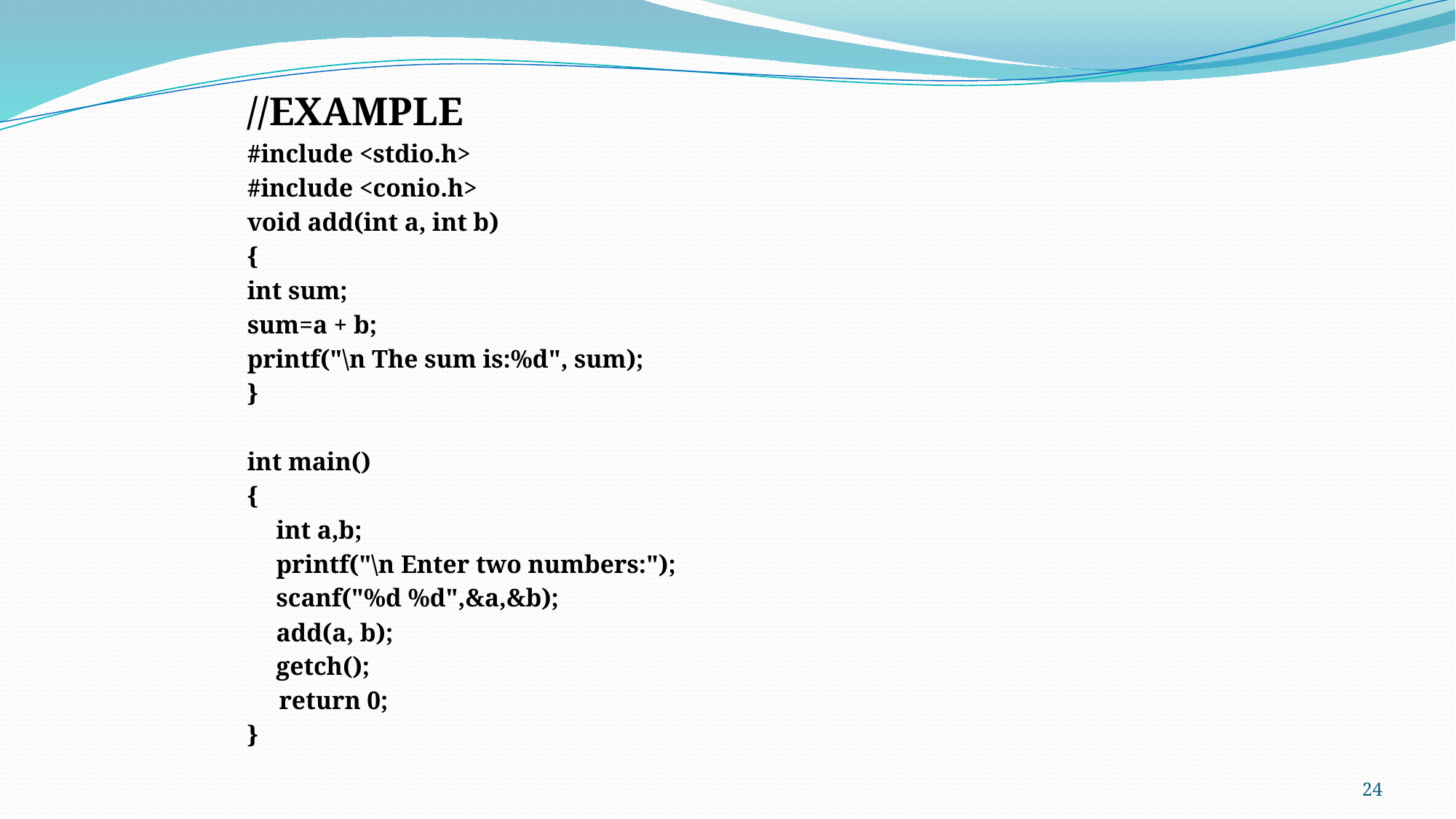

//EXAMPLE
#include <stdio.h>
#include <conio.h>
void add(int a, int b)
{
int sum;
sum=a + b;
printf("\n The sum is:%d", sum);
}

int main()
{
	int a,b;
	printf("\n Enter two numbers:");
	scanf("%d %d",&a,&b);
	add(a, b);
	getch();
     return 0;
}
24